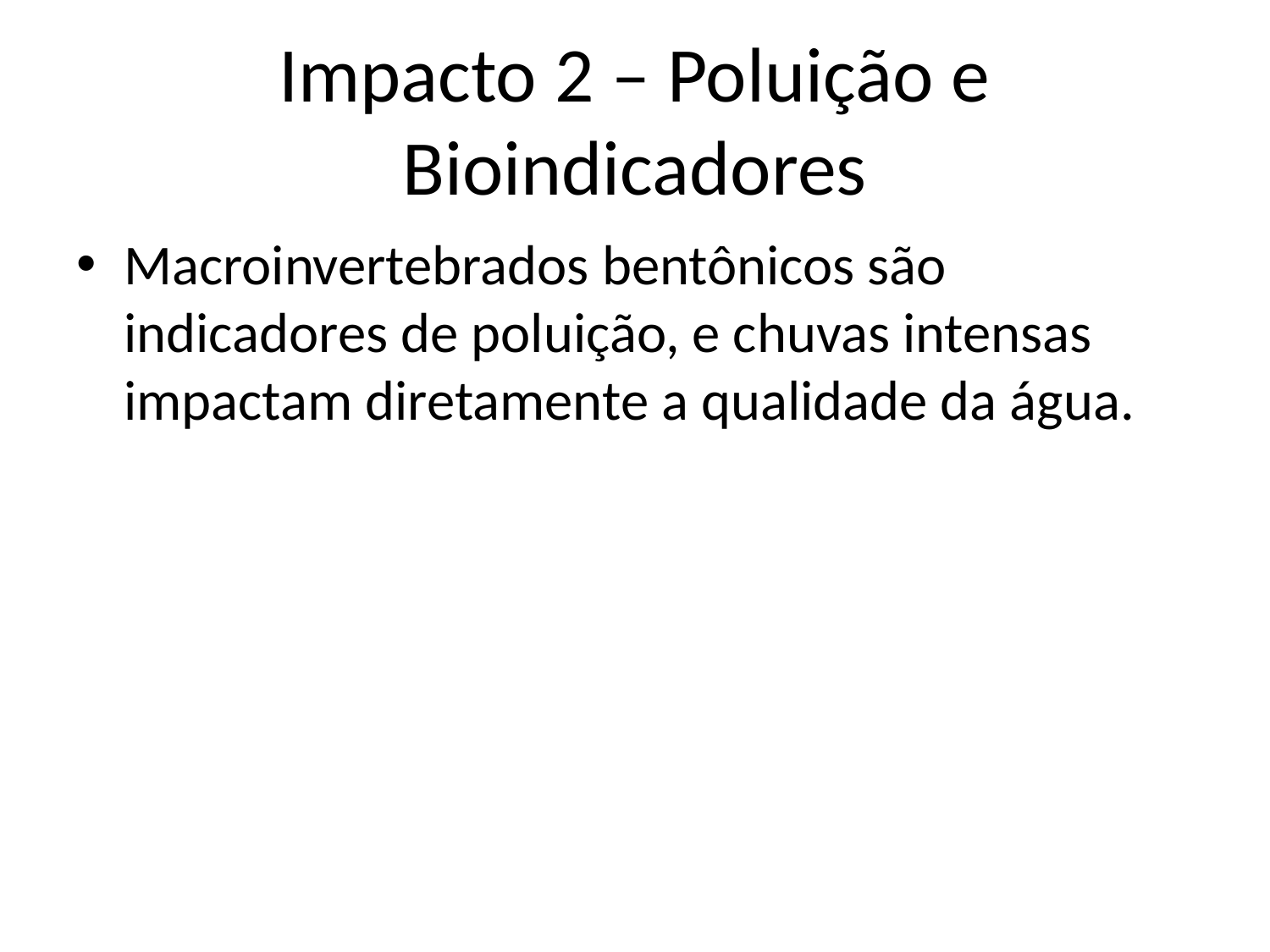

# Impacto 2 – Poluição e Bioindicadores
Macroinvertebrados bentônicos são indicadores de poluição, e chuvas intensas impactam diretamente a qualidade da água.